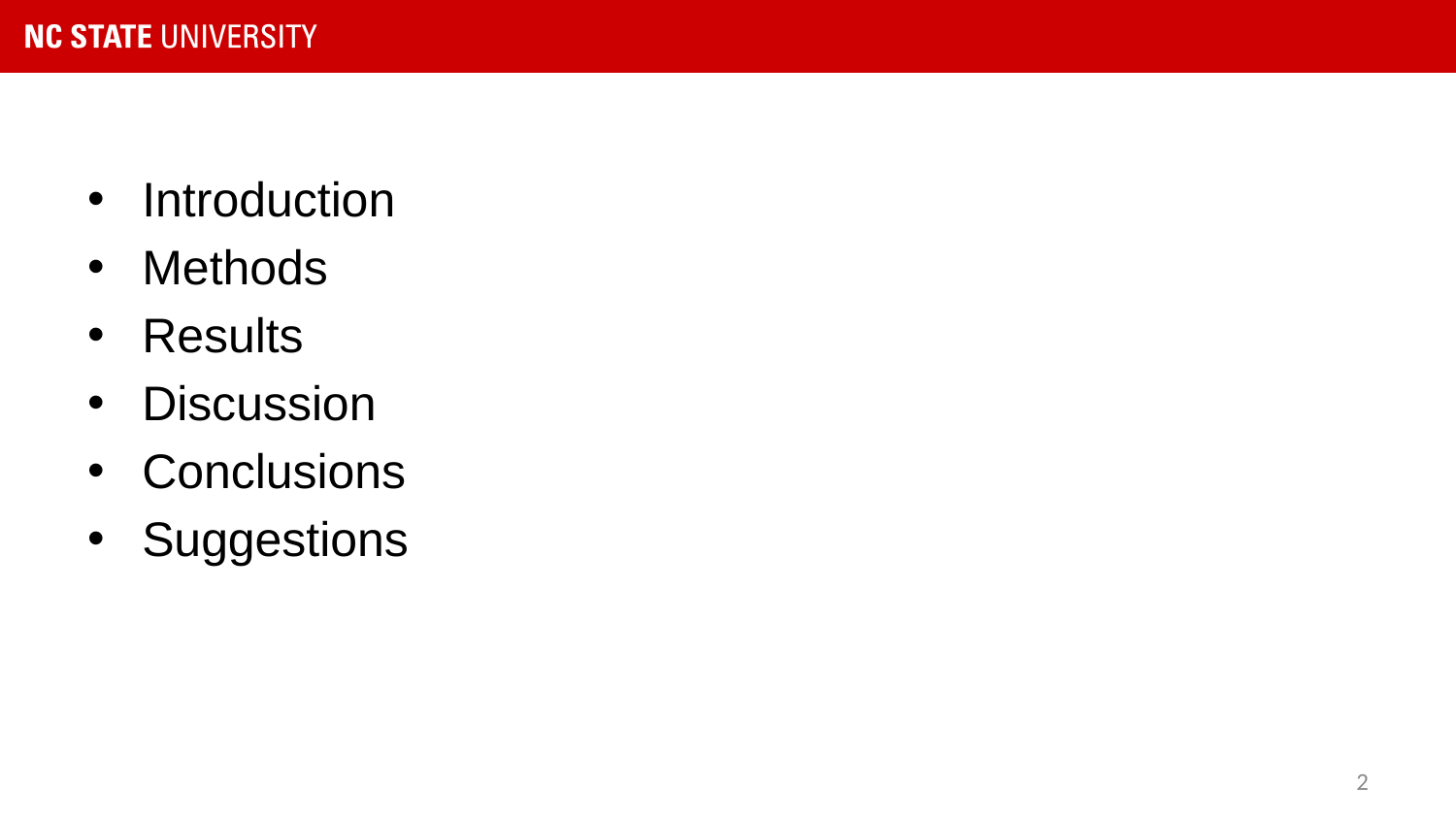

Introduction
Methods
Results
Discussion
Conclusions
Suggestions
2